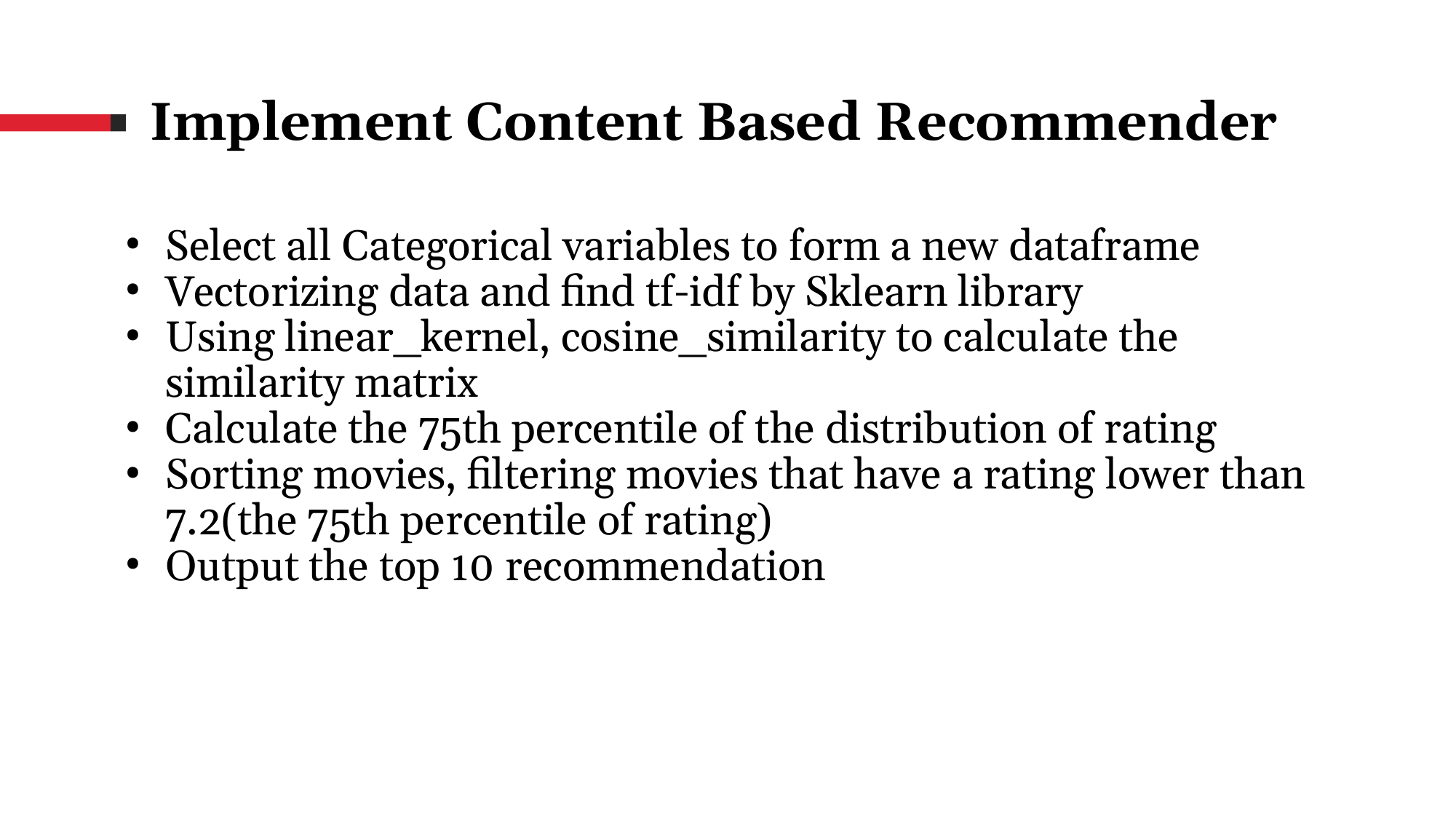

# Implement Content Based Recommender

Select all Categorical variables to form a new dataframe
Vectorizing data and find tf-idf by Sklearn library
Using linear_kernel, cosine_similarity to calculate the similarity matrix
Calculate the 75th percentile of the distribution of rating
Sorting movies, filtering movies that have a rating lower than 7.2(the 75th percentile of rating)
Output the top 10 recommendation